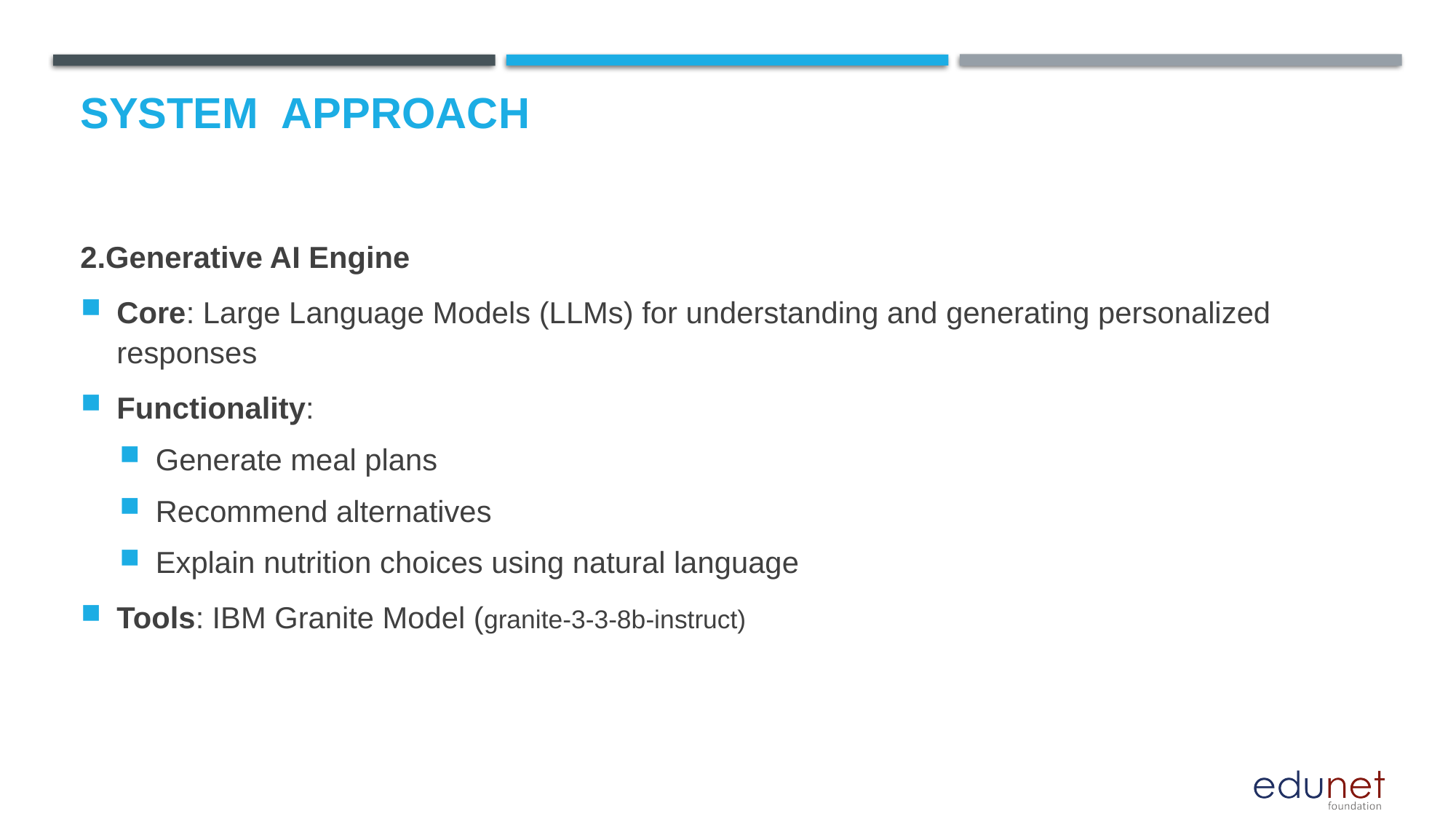

# System  Approach
2.Generative AI Engine
Core: Large Language Models (LLMs) for understanding and generating personalized responses
Functionality:
Generate meal plans
Recommend alternatives
Explain nutrition choices using natural language
Tools: IBM Granite Model (granite-3-3-8b-instruct)